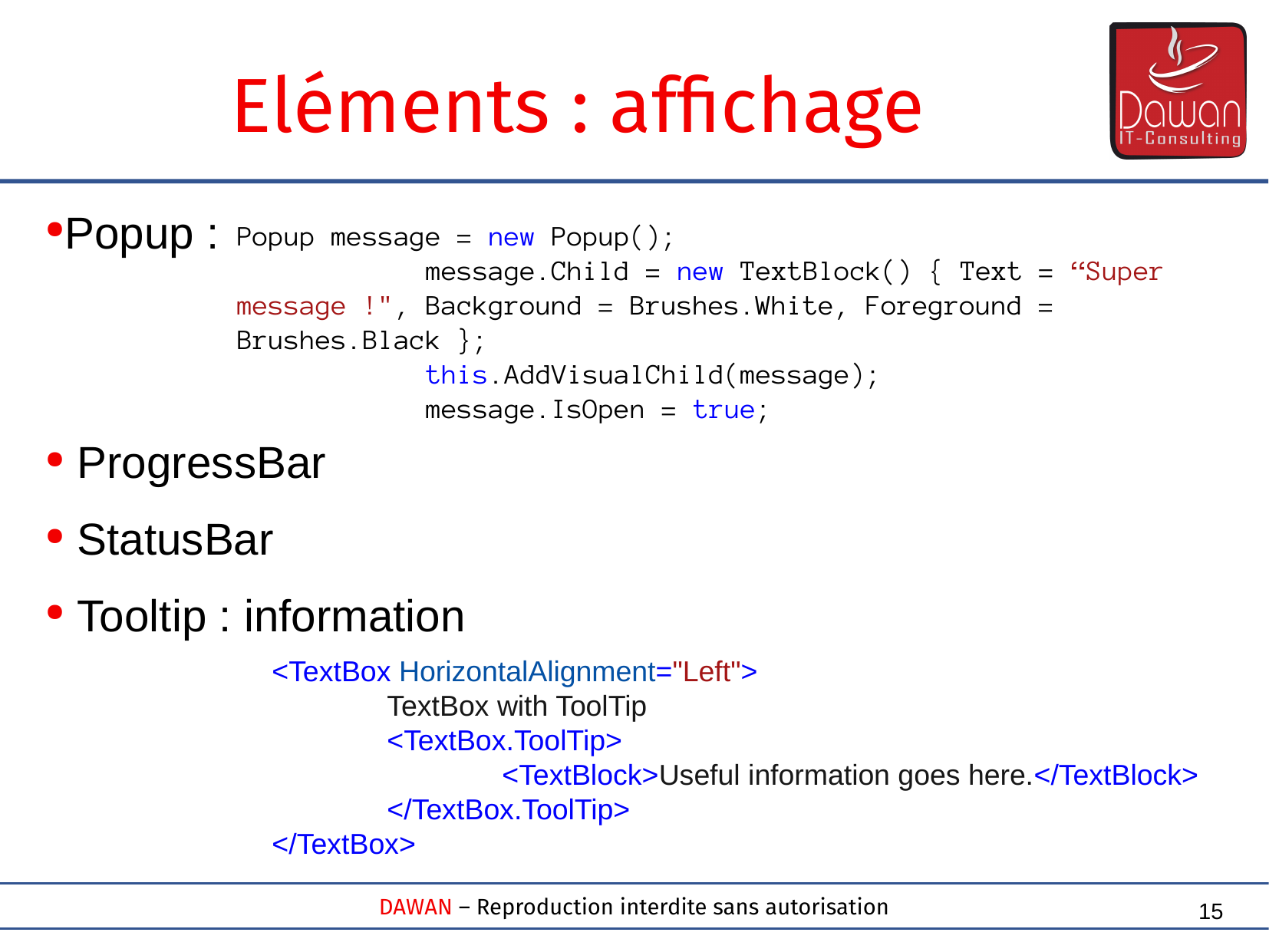

Eléments : affichage
Popup :

 ProgressBar
 StatusBar
 Tooltip : information

Popup message = new Popup();
            message.Child = new TextBlock() { Text = “Super message !", Background = Brushes.White, Foreground = Brushes.Black };
            this.AddVisualChild(message);
            message.IsOpen = true;
<TextBox HorizontalAlignment="Left">
	TextBox with ToolTip
	<TextBox.ToolTip>
		<TextBlock>Useful information goes here.</TextBlock> 	</TextBox.ToolTip>
</TextBox>
15